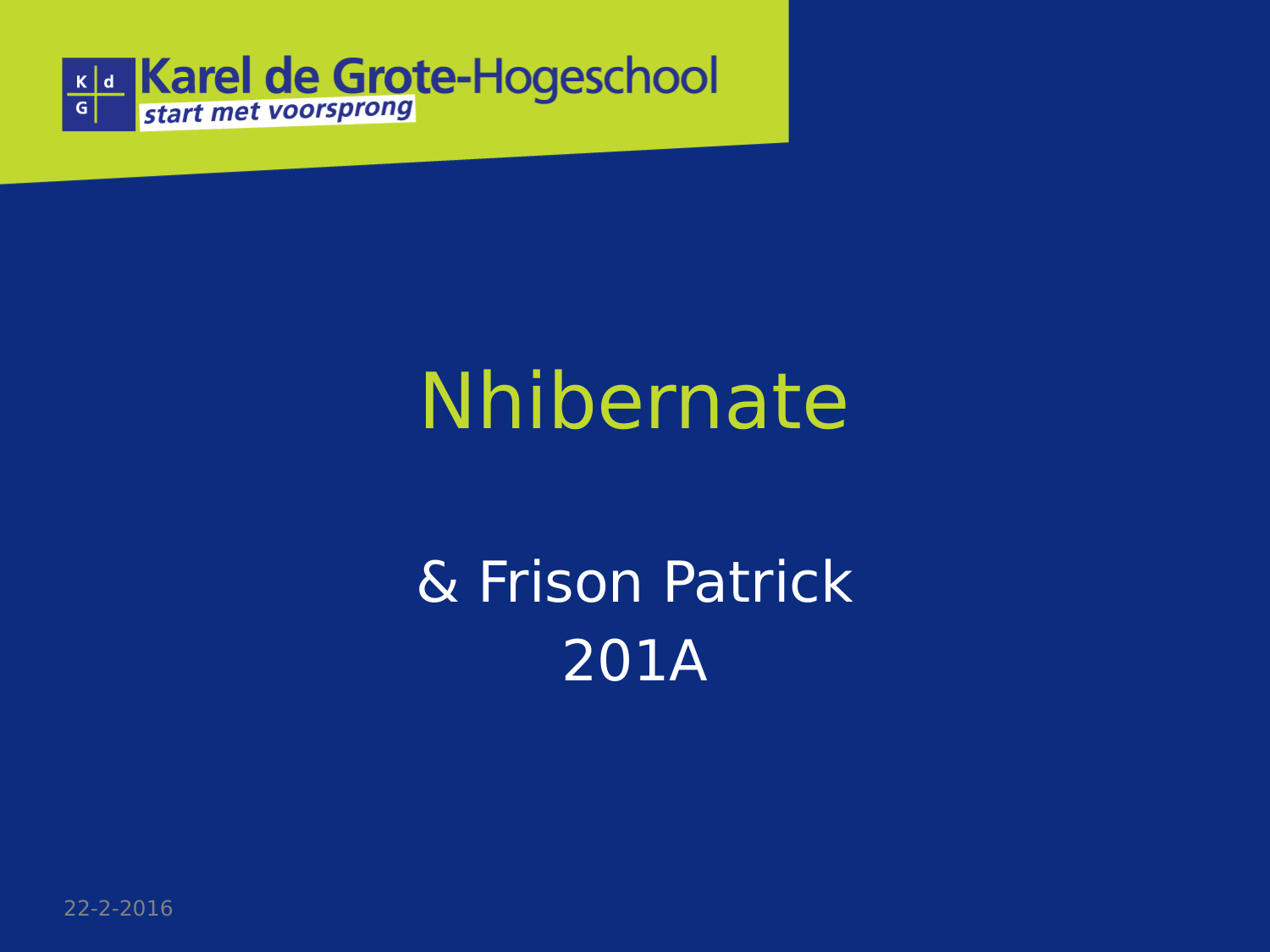

# Nhibernate
& Frison Patrick
201A
22-2-2016